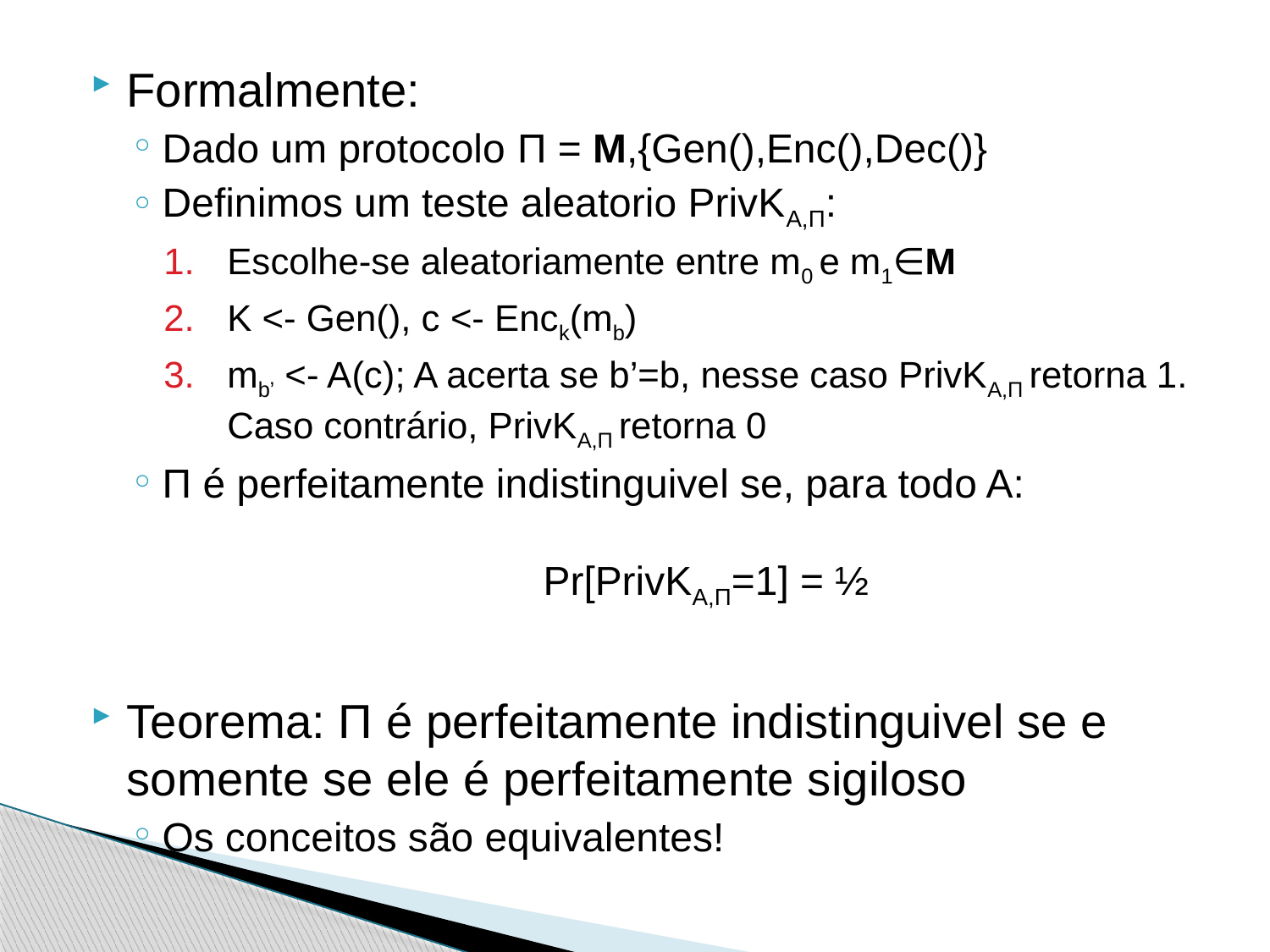

Formalmente:
Dado um protocolo Π = M,{Gen(),Enc(),Dec()}
Definimos um teste aleatorio PrivKA,Π:
Escolhe-se aleatoriamente entre m0 e m1∈M
K <- Gen(), c <- Enck(mb)
mb’ <- A(c); A acerta se b’=b, nesse caso PrivKA,Π retorna 1. Caso contrário, PrivKA,Π retorna 0
Π é perfeitamente indistinguivel se, para todo A:
			Pr[PrivKA,Π=1] = ½

Teorema: Π é perfeitamente indistinguivel se e somente se ele é perfeitamente sigiloso
Os conceitos são equivalentes!